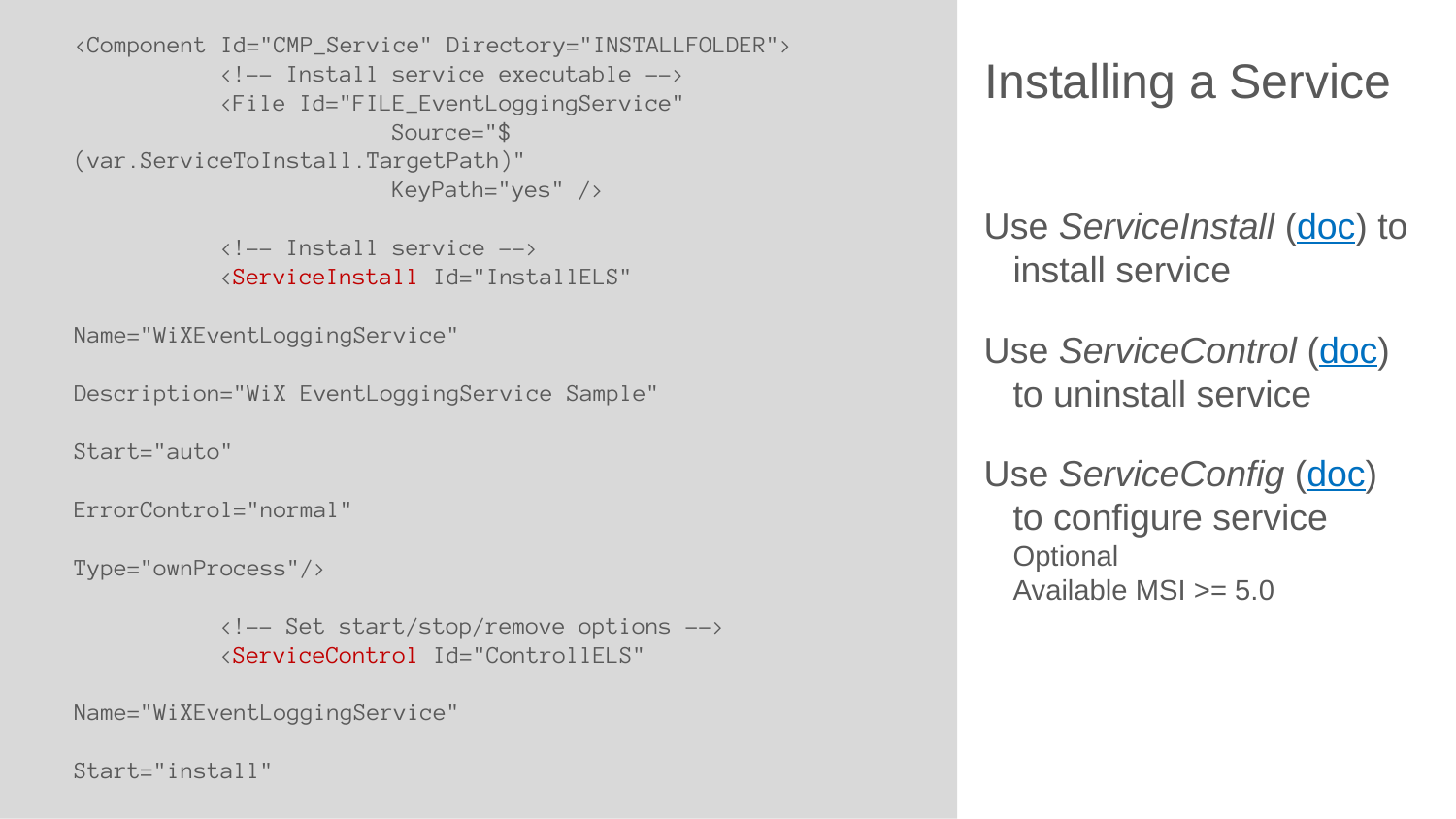

<Component Id="CMP_Service" Directory="INSTALLFOLDER">
	<!-- Install service executable -->
	<File Id="FILE_EventLoggingService"
		  Source="$(var.ServiceToInstall.TargetPath)"
		  KeyPath="yes" />

	<!-- Install service -->
	<ServiceInstall Id="InstallELS"
					Name="WiXEventLoggingService"
					Description="WiX EventLoggingService Sample"
					Start="auto"
					ErrorControl="normal"
					Type="ownProcess"/>

	<!-- Set start/stop/remove options -->
	<ServiceControl Id="ControllELS"
					Name="WiXEventLoggingService"
					Start="install"
					Stop="both"
					Remove="uninstall"
					Wait="yes" />
</Component>

# Installing a Service

Use ServiceInstall (doc) to install service
Use ServiceControl (doc) to uninstall service
Use ServiceConfig (doc) to configure service
Optional
Available MSI >= 5.0